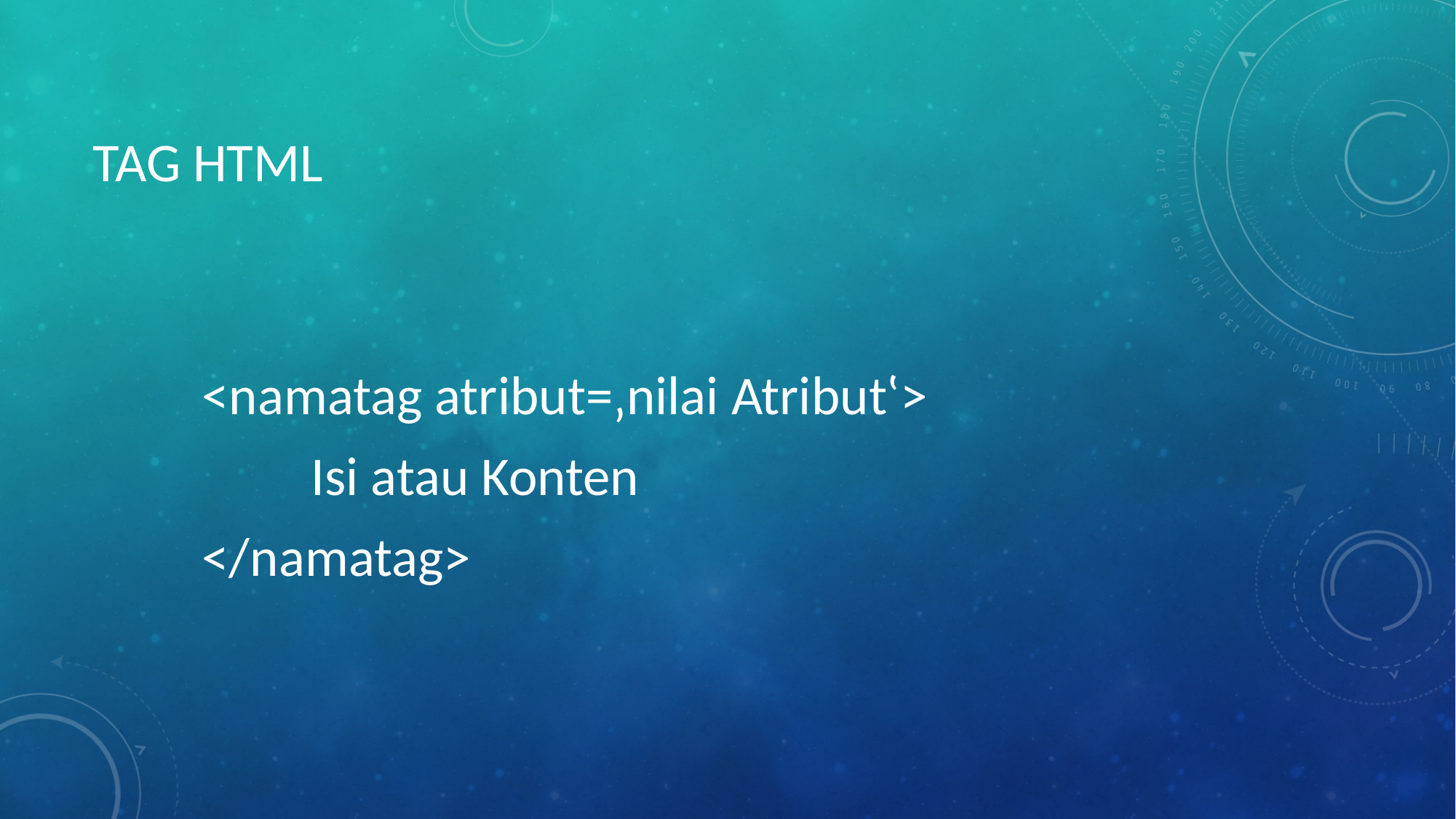

# Tag html
<namatag atribut=‚nilai Atribut‛>
	Isi atau Konten
</namatag>